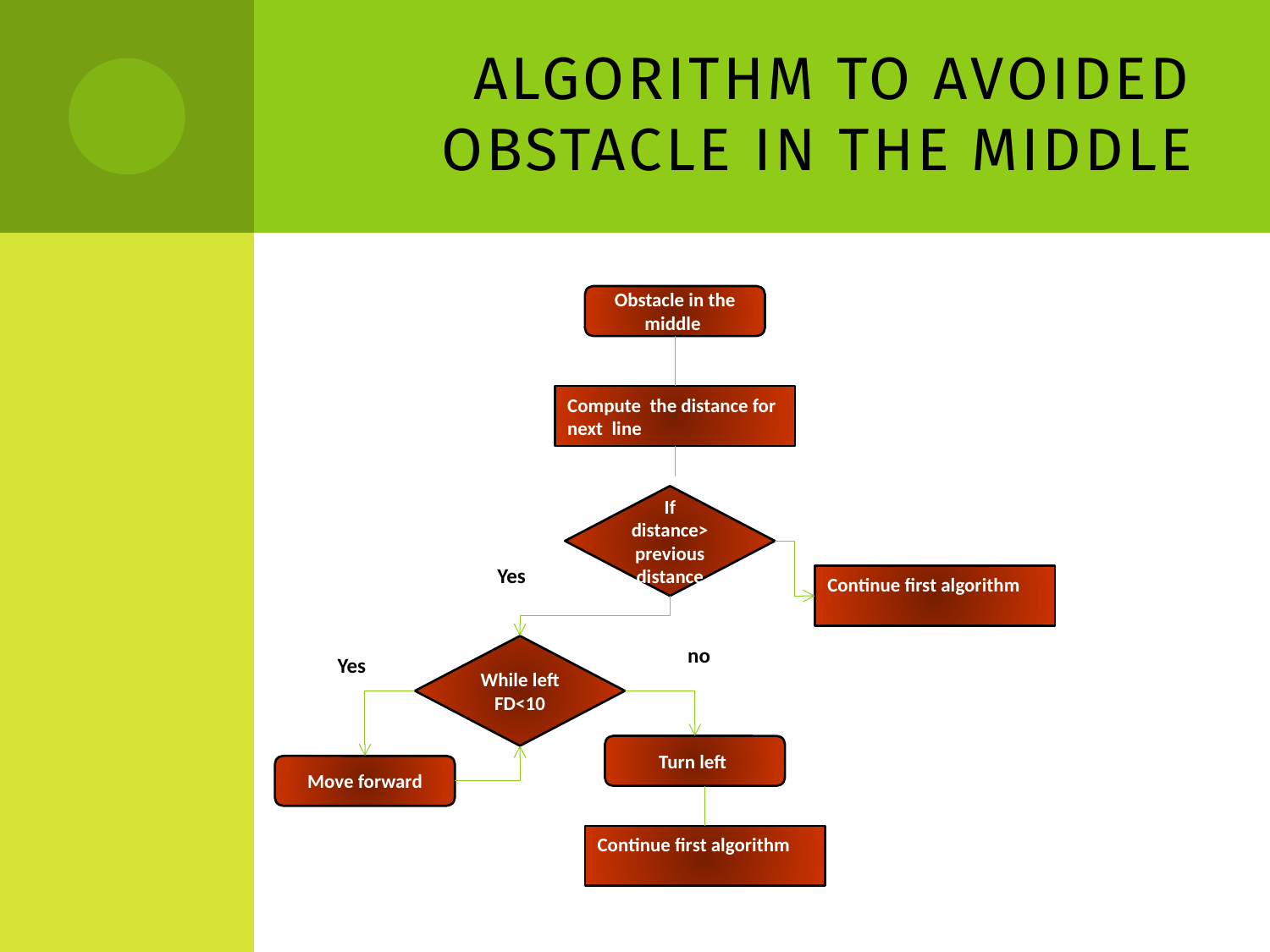

# Algorithm to avoided obstacle in the middle
Obstacle in the middle

Compute  the distance for next  line

If distance>previous distance
Yes
Continue first algorithm

While left FD<10
no
Yes
Turn left
Move forward
Continue first algorithm